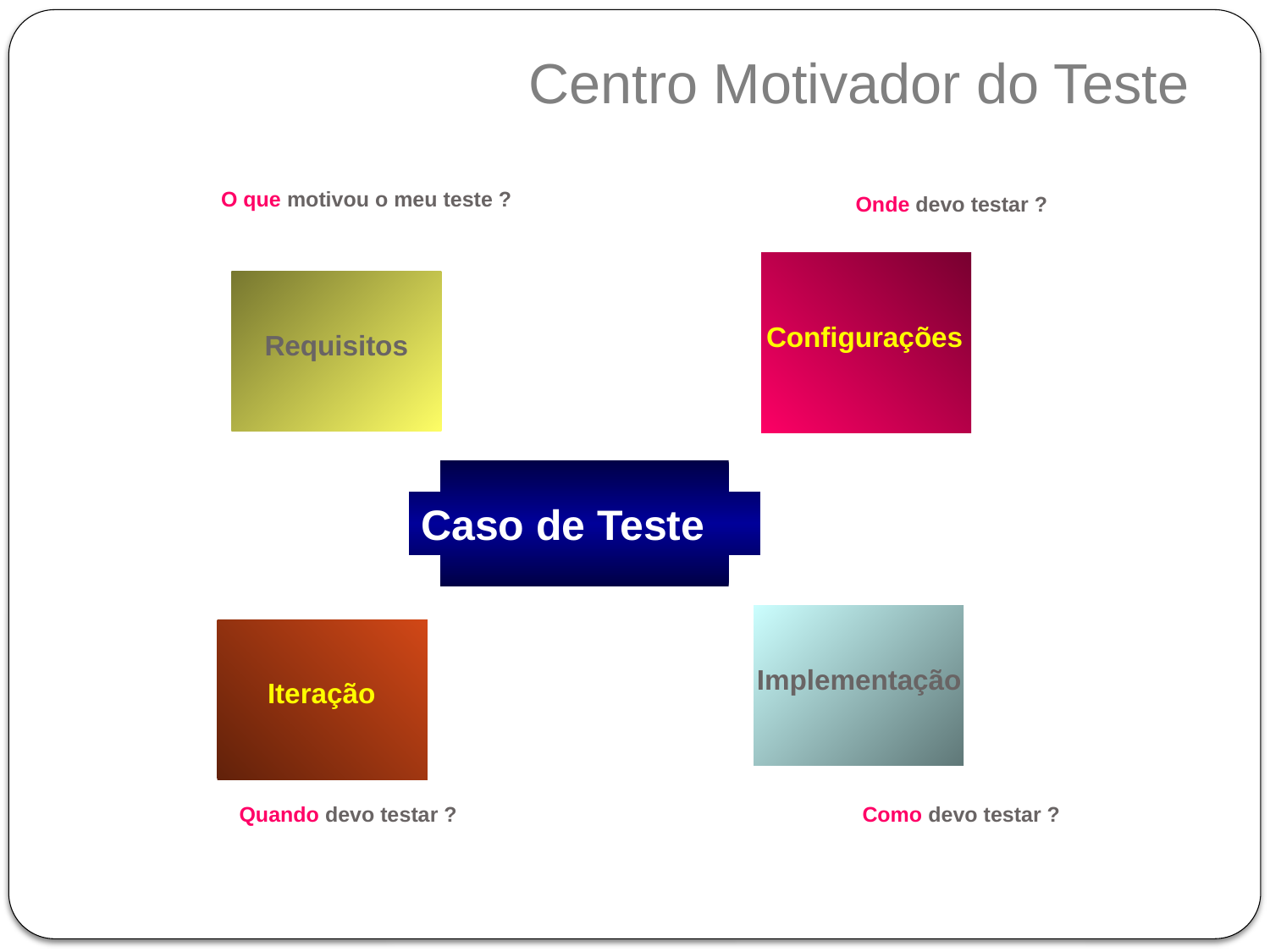

# Centro Motivador do Teste
O que motivou o meu teste ?
Onde devo testar ?

Configurações

Requisitos
Caso de Teste

Implementação

Iteração
Quando devo testar ?
Como devo testar ?